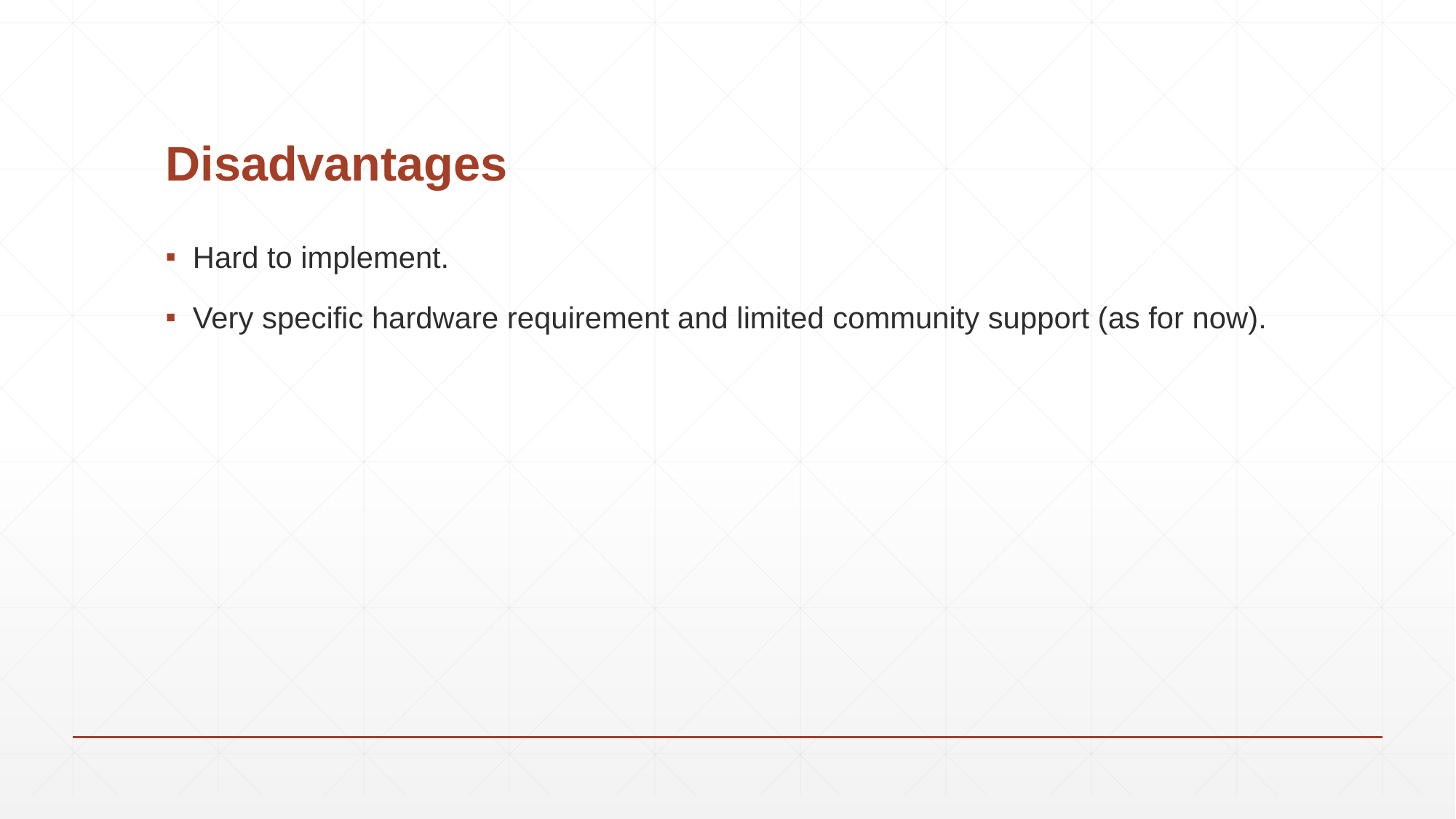

# Disadvantages
Hard to implement.
Very specific hardware requirement and limited community support (as for now).